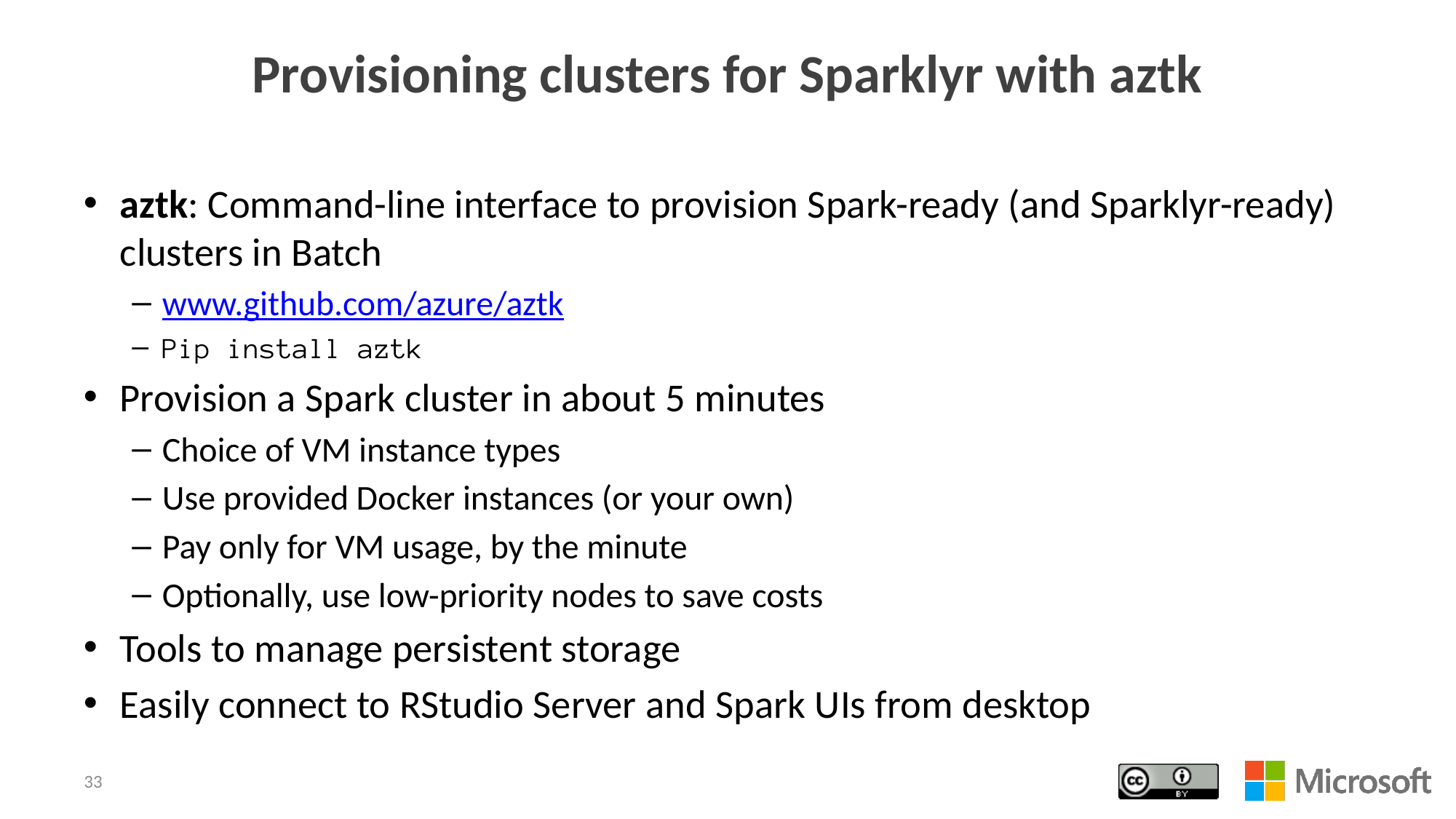

# Provisioning clusters for Sparklyr with aztk
aztk: Command-line interface to provision Spark-ready (and Sparklyr-ready) clusters in Batch
www.github.com/azure/aztk
Pip install aztk
Provision a Spark cluster in about 5 minutes
Choice of VM instance types
Use provided Docker instances (or your own)
Pay only for VM usage, by the minute
Optionally, use low-priority nodes to save costs
Tools to manage persistent storage
Easily connect to RStudio Server and Spark UIs from desktop

33